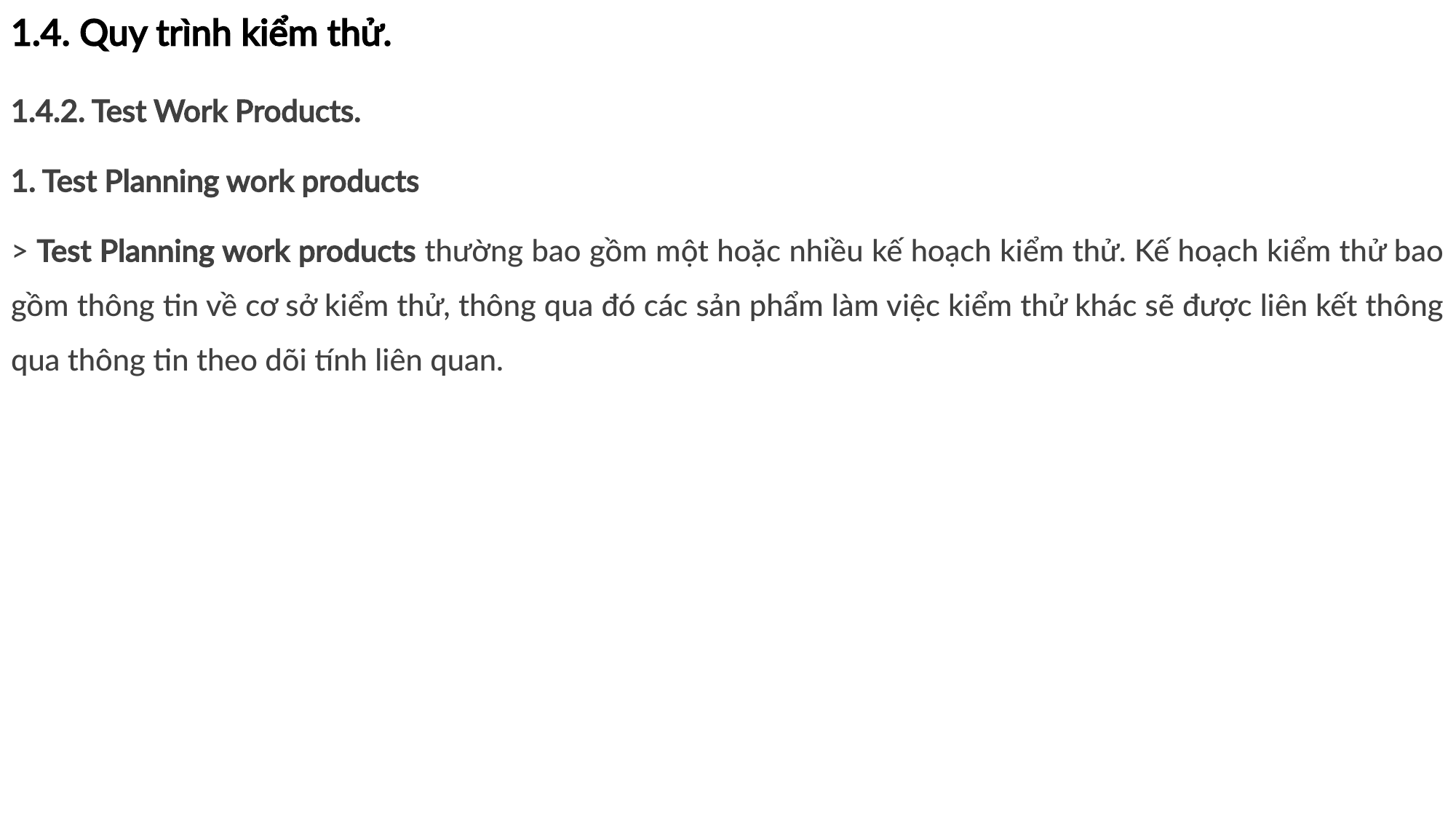

# 1.4. Quy trình kiểm thử.
1.4.2. Test Work Products.
1. Test Planning work products
> Test Planning work products thường bao gồm một hoặc nhiều kế hoạch kiểm thử. Kế hoạch kiểm thử bao gồm thông tin về cơ sở kiểm thử, thông qua đó các sản phẩm làm việc kiểm thử khác sẽ được liên kết thông qua thông tin theo dõi tính liên quan.